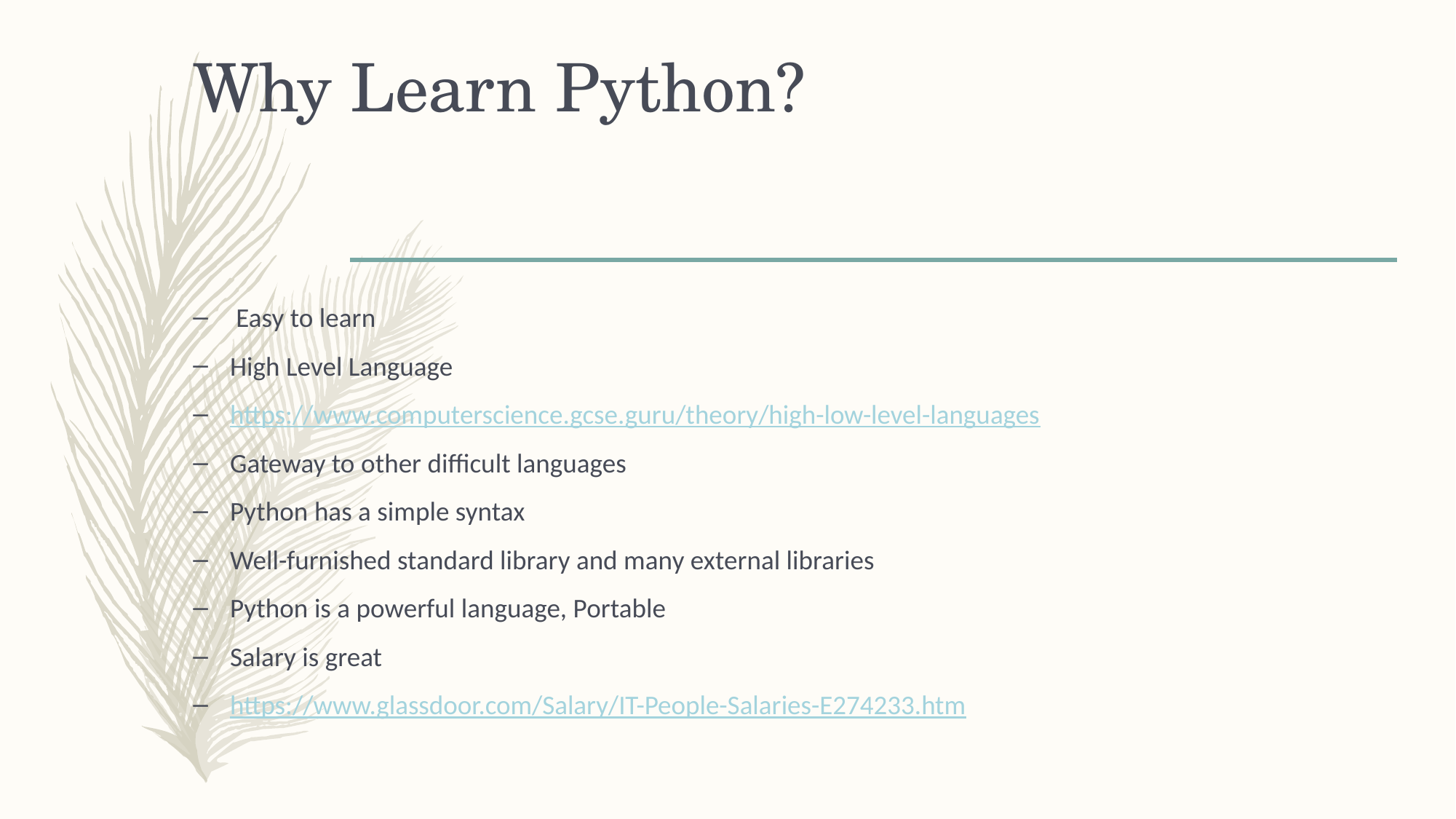

# Why Learn Python?
 Easy to learn
High Level Language
https://www.computerscience.gcse.guru/theory/high-low-level-languages
Gateway to other difficult languages
Python has a simple syntax
Well-furnished standard library and many external libraries
Python is a powerful language, Portable
Salary is great
https://www.glassdoor.com/Salary/IT-People-Salaries-E274233.htm